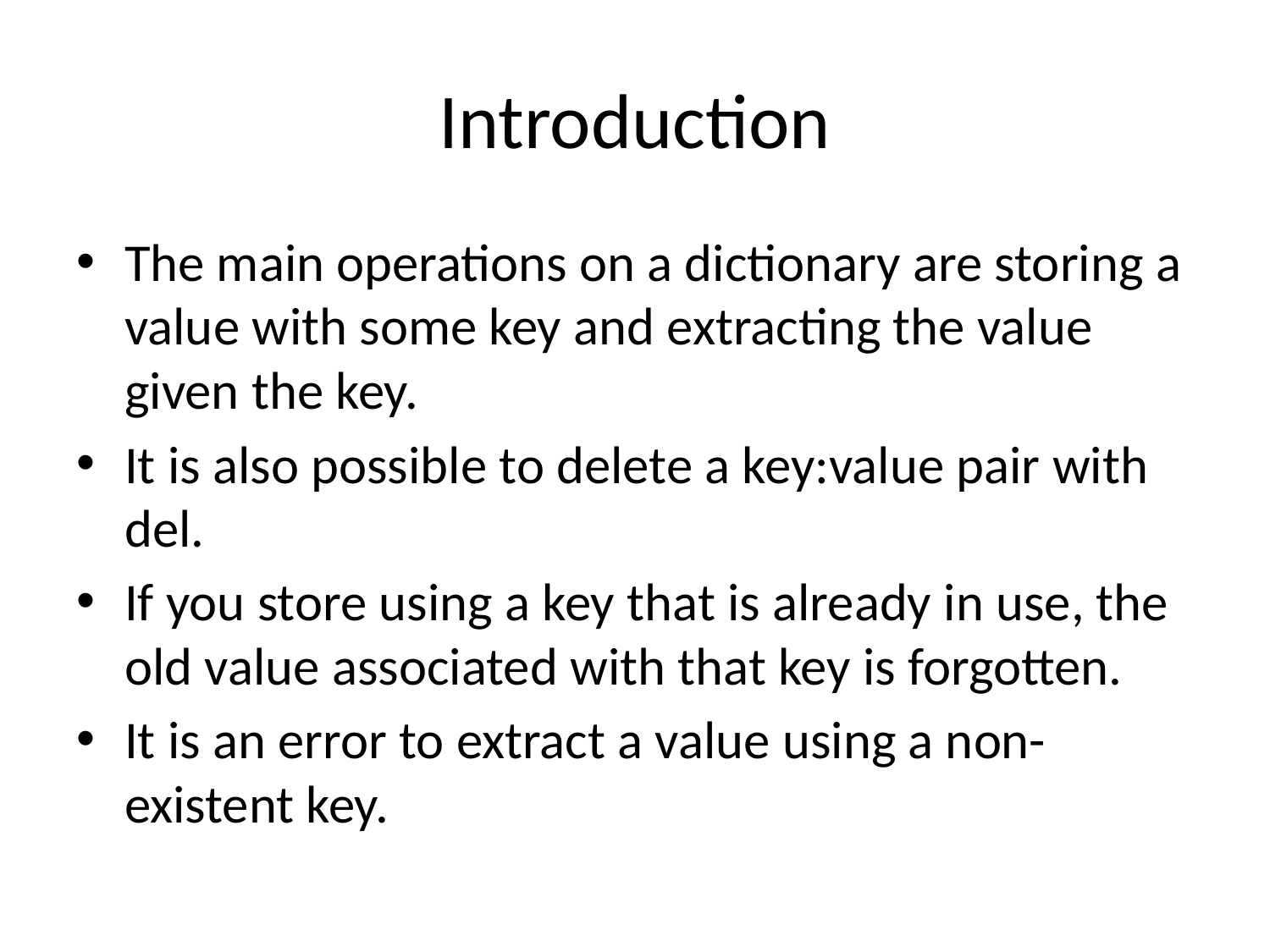

# Introduction
The main operations on a dictionary are storing a value with some key and extracting the value given the key.
It is also possible to delete a key:value pair with del.
If you store using a key that is already in use, the old value associated with that key is forgotten.
It is an error to extract a value using a non-existent key.